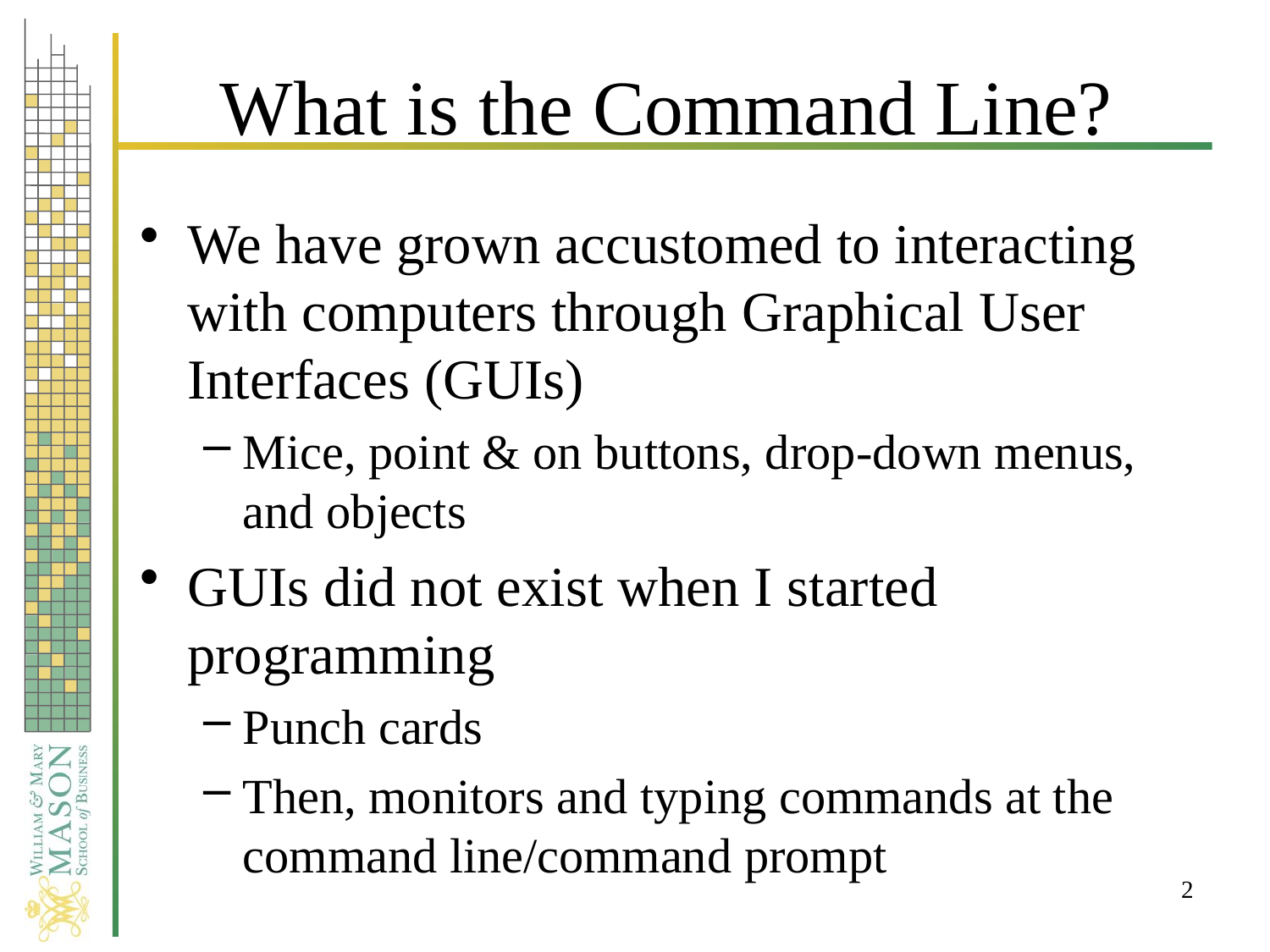

# What is the Command Line?
We have grown accustomed to interacting with computers through Graphical User Interfaces (GUIs)
Mice, point & on buttons, drop-down menus, and objects
GUIs did not exist when I started programming
Punch cards
Then, monitors and typing commands at the command line/command prompt
2